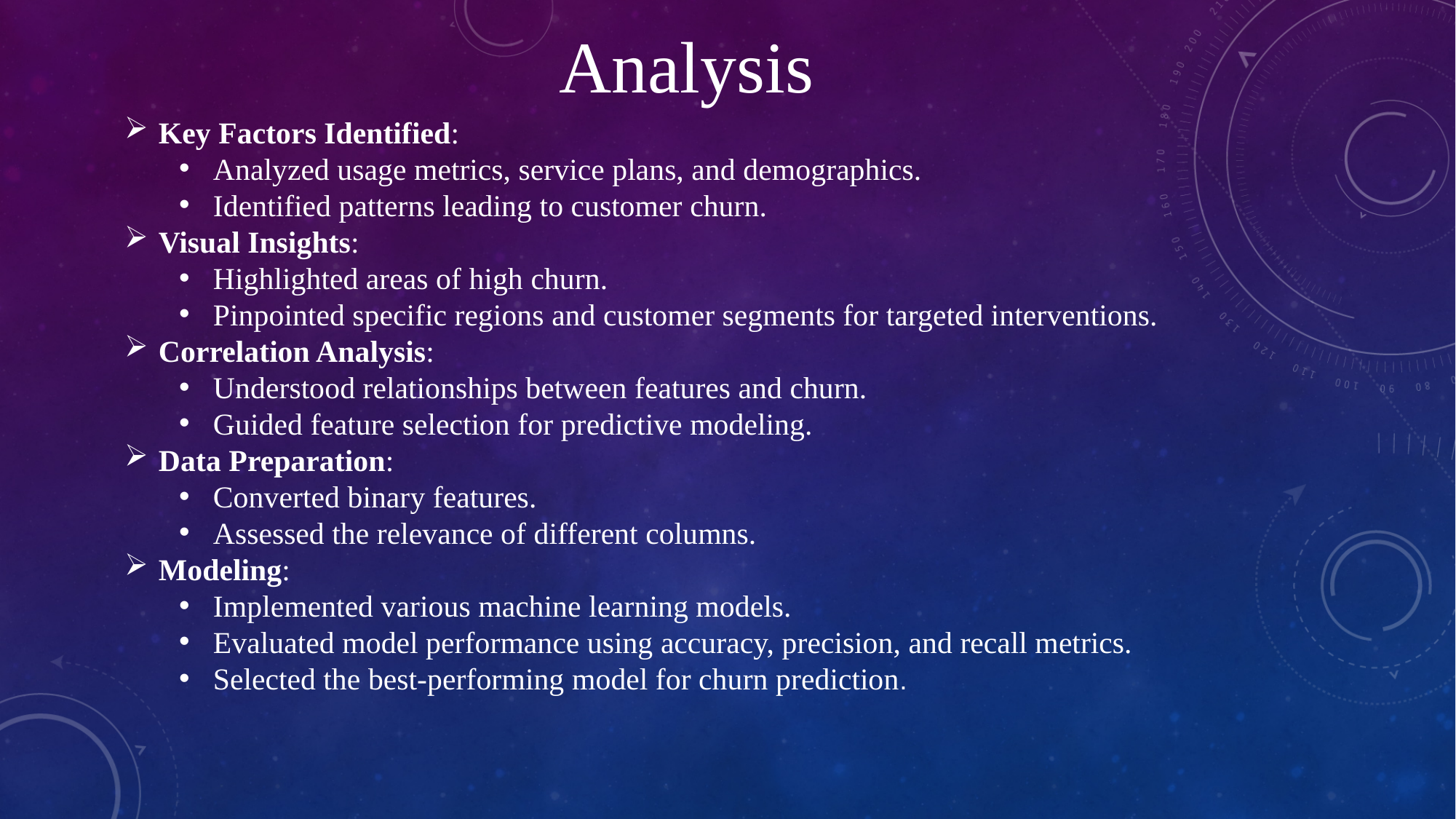

# Analysis
Key Factors Identified:
Analyzed usage metrics, service plans, and demographics.
Identified patterns leading to customer churn.
Visual Insights:
Highlighted areas of high churn.
Pinpointed specific regions and customer segments for targeted interventions.
Correlation Analysis:
Understood relationships between features and churn.
Guided feature selection for predictive modeling.
Data Preparation:
Converted binary features.
Assessed the relevance of different columns.
Modeling:
Implemented various machine learning models.
Evaluated model performance using accuracy, precision, and recall metrics.
Selected the best-performing model for churn prediction.